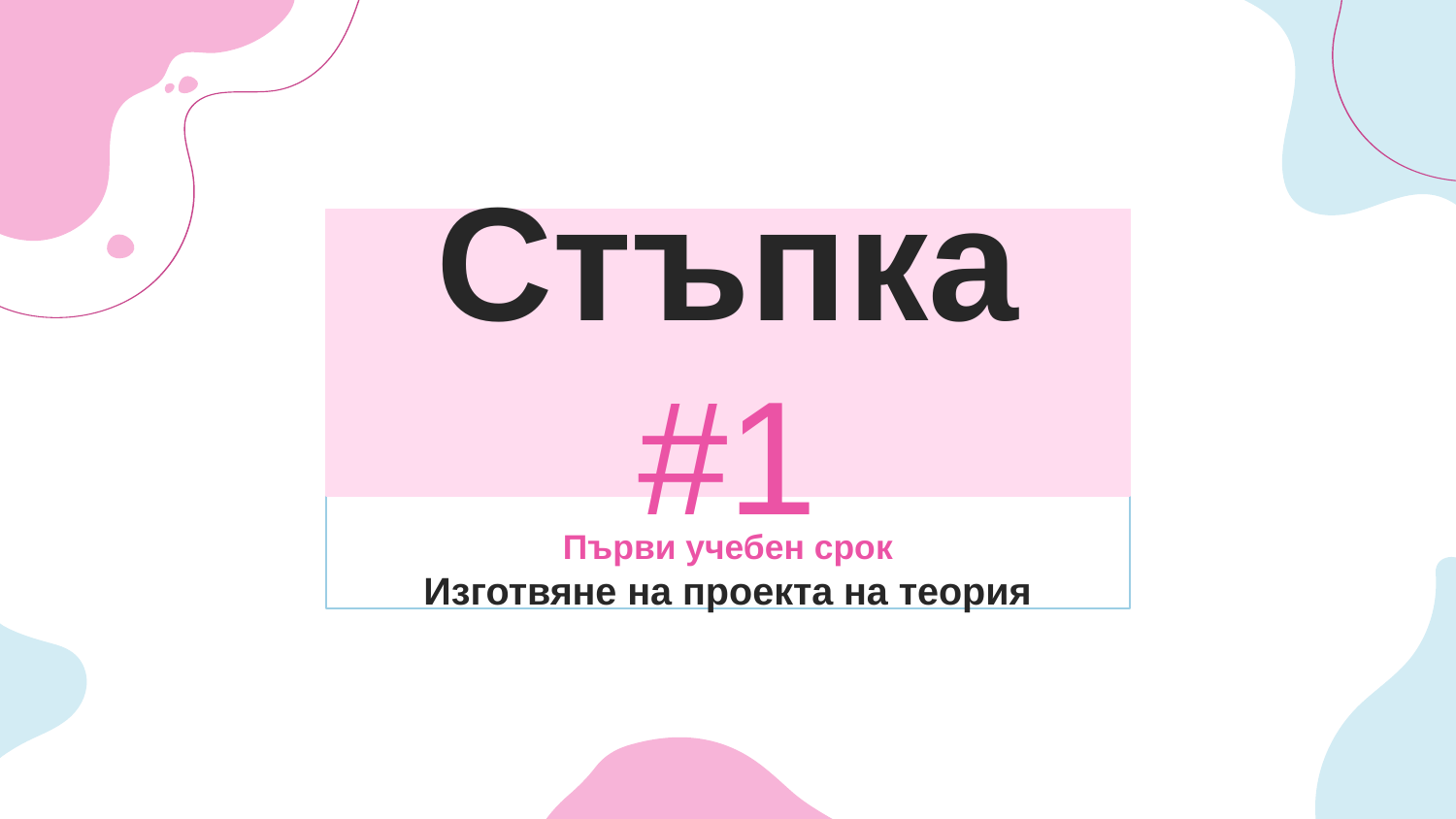

# Стъпка #1
Първи учебен срок
Изготвяне на проекта на теория